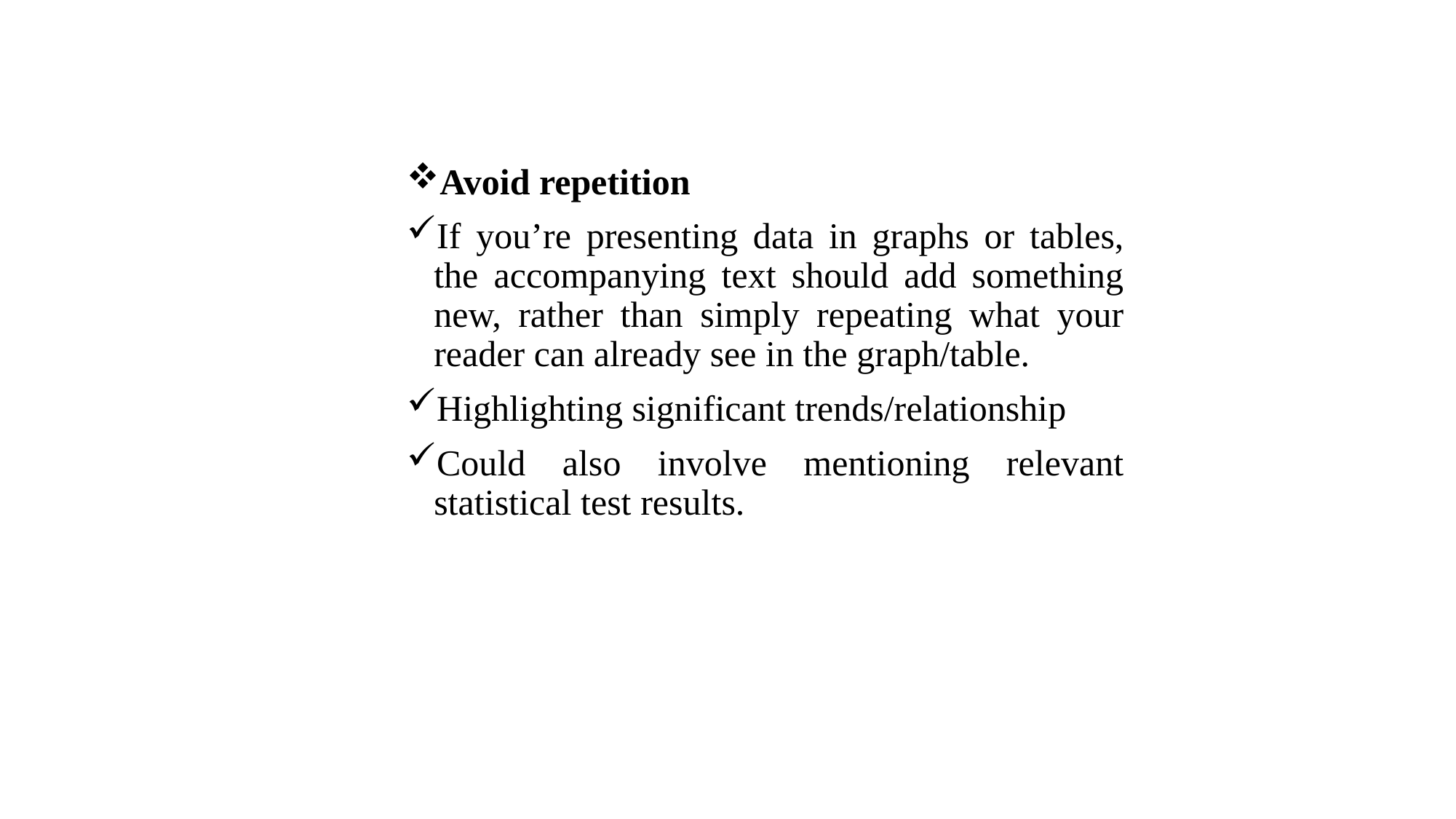

Avoid repetition
If you’re presenting data in graphs or tables, the accompanying text should add something new, rather than simply repeating what your reader can already see in the graph/table.
Highlighting significant trends/relationship
Could also involve mentioning relevant statistical test results.